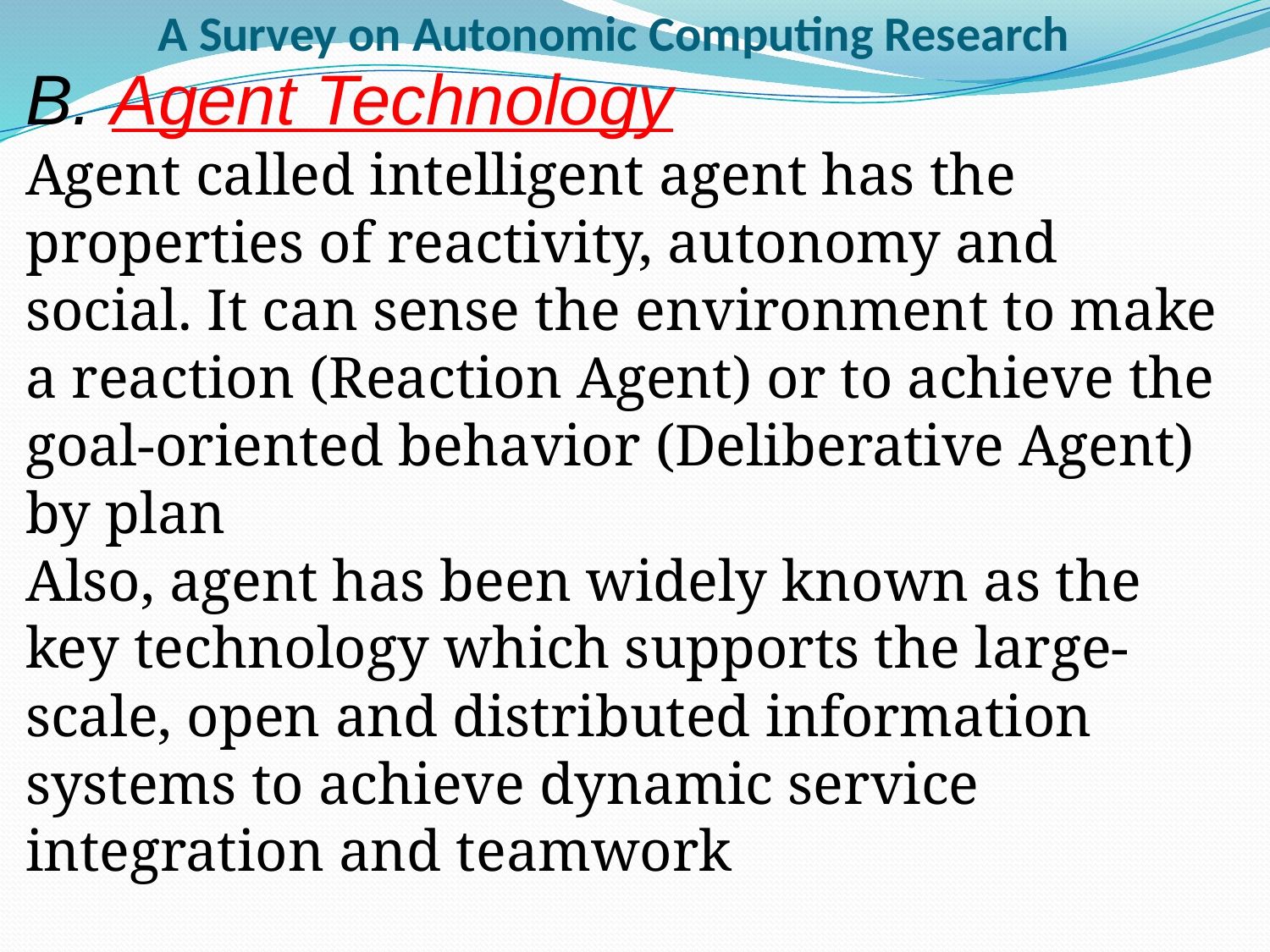

A Survey on Autonomic Computing Research
B. Agent Technology
Agent called intelligent agent has the properties of reactivity, autonomy and social. It can sense the environment to make a reaction (Reaction Agent) or to achieve the goal-oriented behavior (Deliberative Agent) by plan
Also, agent has been widely known as the key technology which supports the large-scale, open and distributed information systems to achieve dynamic service integration and teamwork